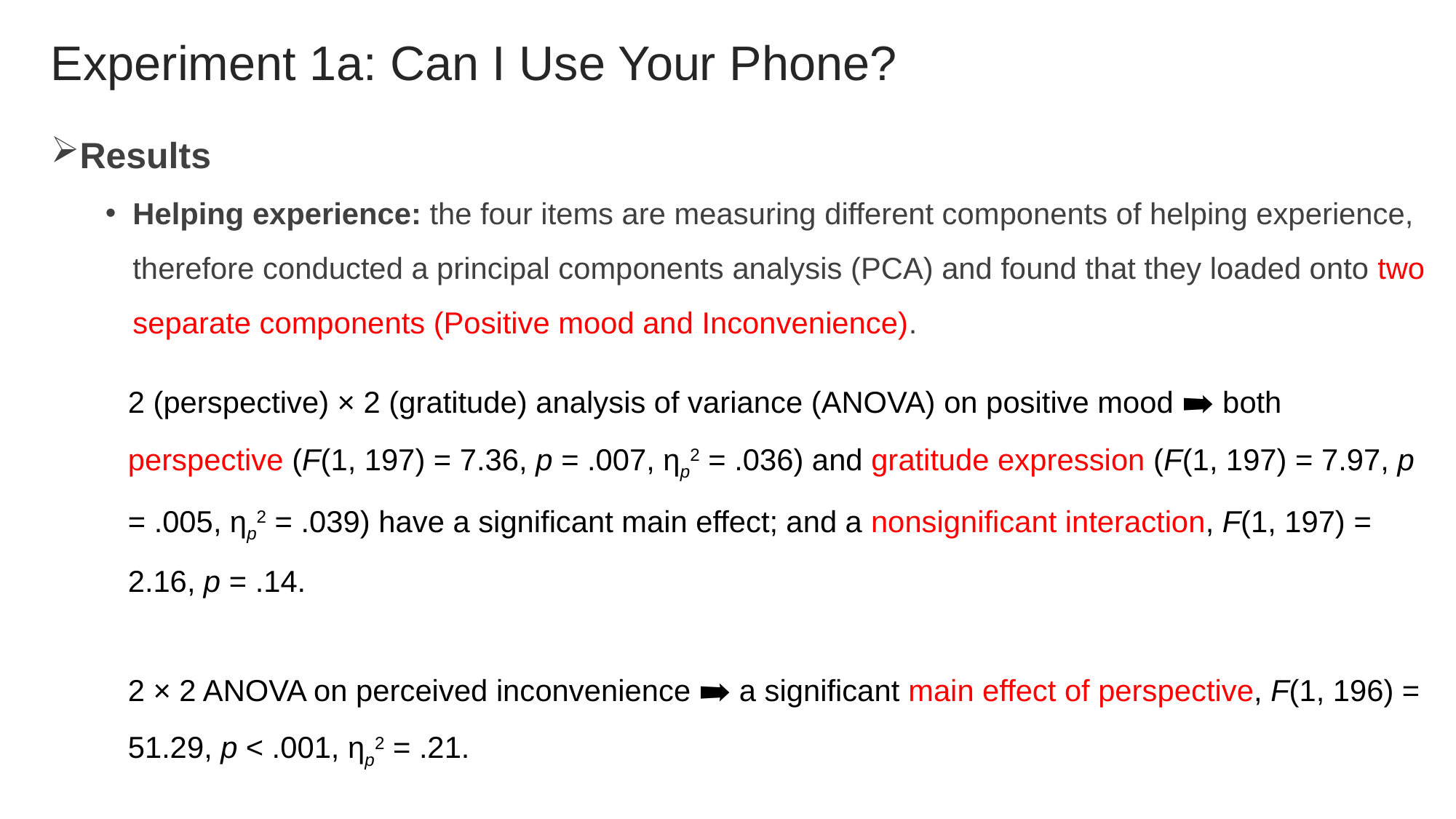

# Experiment 1a: Can I Use Your Phone?
Results
Helping experience: the four items are measuring different components of helping experience, therefore conducted a principal components analysis (PCA) and found that they loaded onto two separate components (Positive mood and Inconvenience).
2 (perspective) × 2 (gratitude) analysis of variance (ANOVA) on positive mood ➡️ both perspective (F(1, 197) = 7.36, p = .007, ηp2 = .036) and gratitude expression (F(1, 197) = 7.97, p = .005, ηp2 = .039) have a significant main effect; and a nonsignificant interaction, F(1, 197) = 2.16, p = .14.

2 × 2 ANOVA on perceived inconvenience ➡️ a significant main effect of perspective, F(1, 196) = 51.29, p < .001, ηp2 = .21.